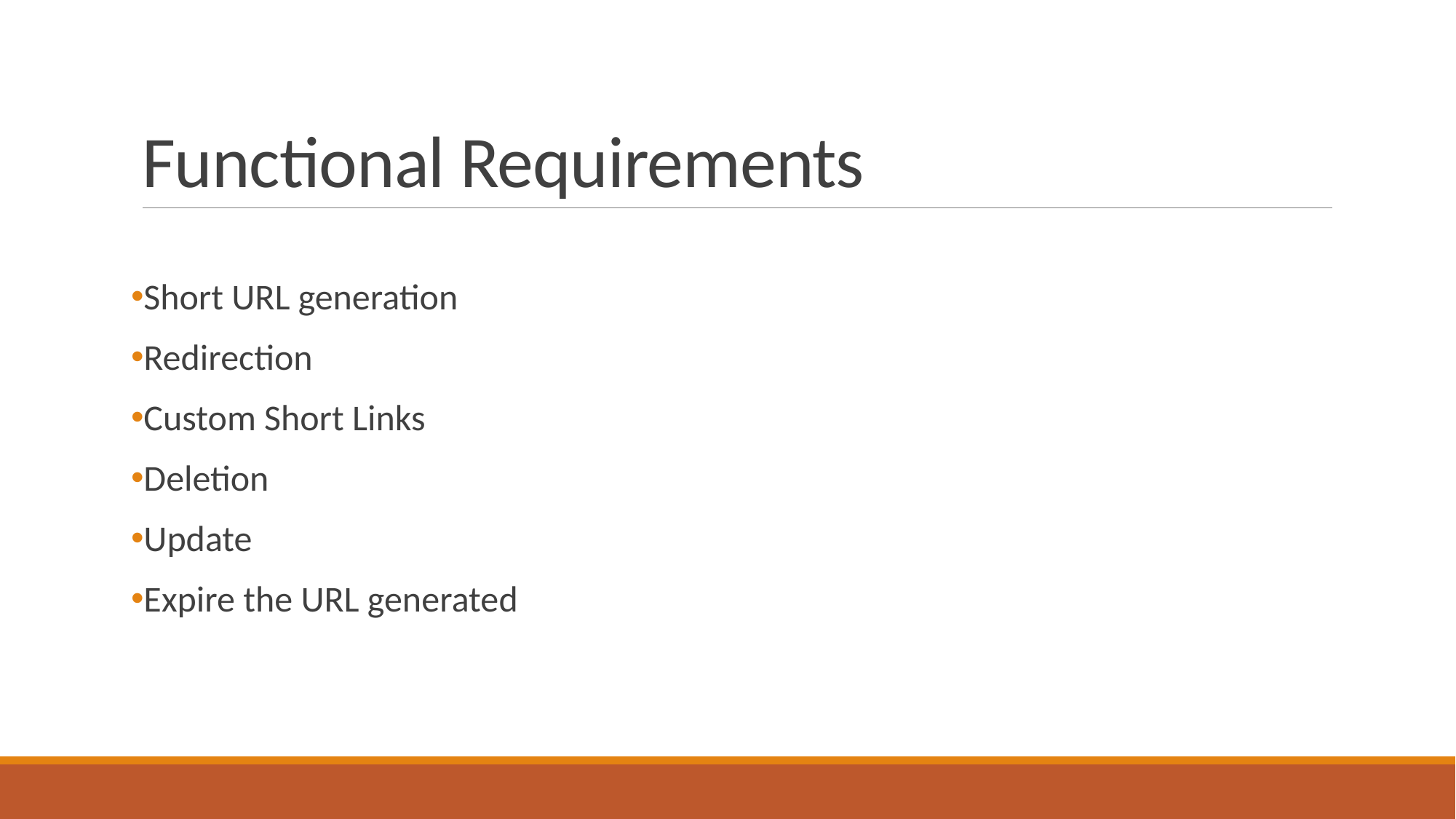

# Functional Requirements
Short URL generation
Redirection
Custom Short Links
Deletion
Update
Expire the URL generated